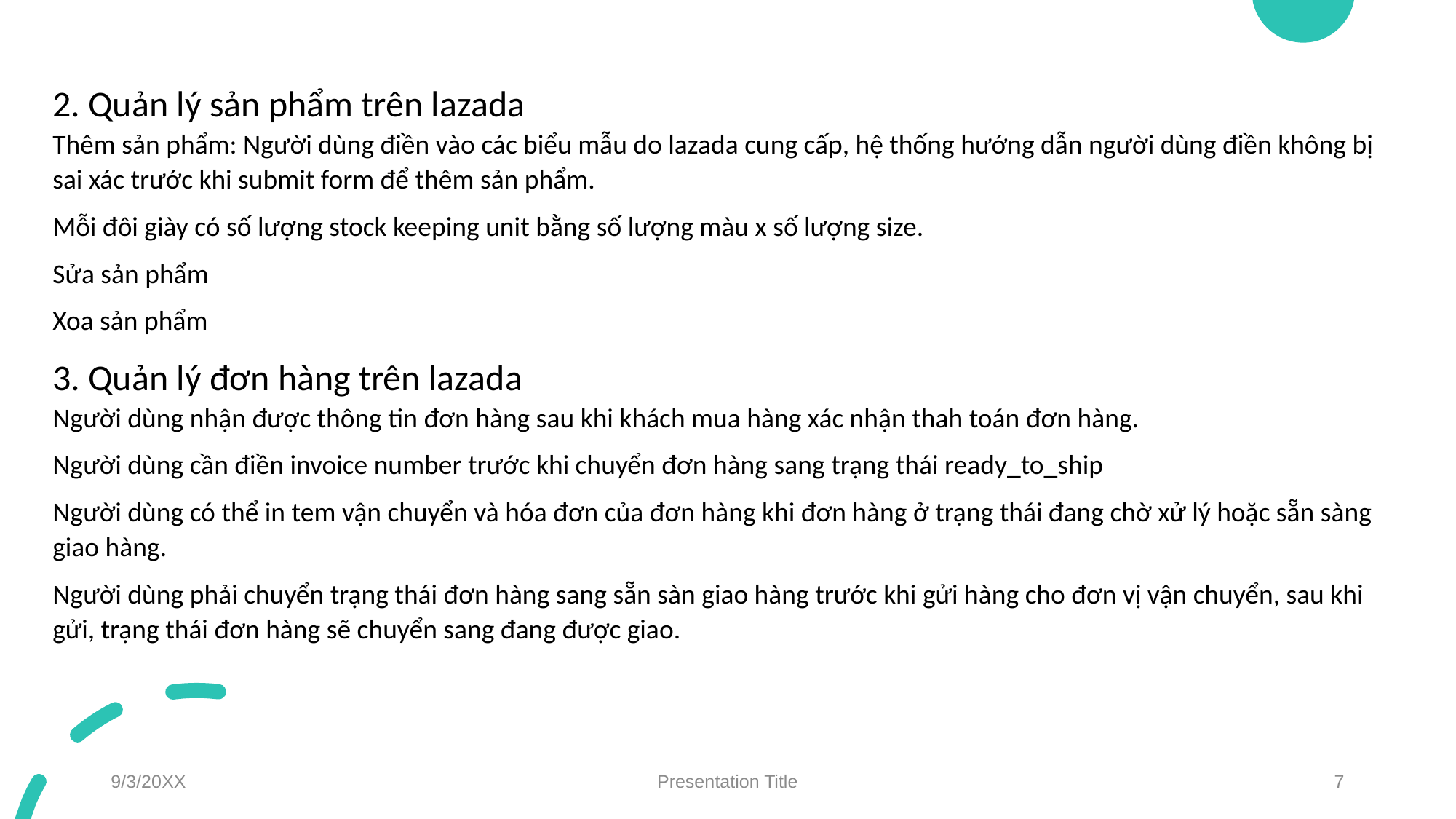

2. Quản lý sản phẩm trên lazada
Thêm sản phẩm: Người dùng điền vào các biểu mẫu do lazada cung cấp, hệ thống hướng dẫn người dùng điền không bị sai xác trước khi submit form để thêm sản phẩm.
Mỗi đôi giày có số lượng stock keeping unit bằng số lượng màu x số lượng size.
Sửa sản phẩm
Xoa sản phẩm
3. Quản lý đơn hàng trên lazada
Người dùng nhận được thông tin đơn hàng sau khi khách mua hàng xác nhận thah toán đơn hàng.
Người dùng cần điền invoice number trước khi chuyển đơn hàng sang trạng thái ready_to_ship
Người dùng có thể in tem vận chuyển và hóa đơn của đơn hàng khi đơn hàng ở trạng thái đang chờ xử lý hoặc sẵn sàng giao hàng.
Người dùng phải chuyển trạng thái đơn hàng sang sẵn sàn giao hàng trước khi gửi hàng cho đơn vị vận chuyển, sau khi gửi, trạng thái đơn hàng sẽ chuyển sang đang được giao.
9/3/20XX
Presentation Title
7